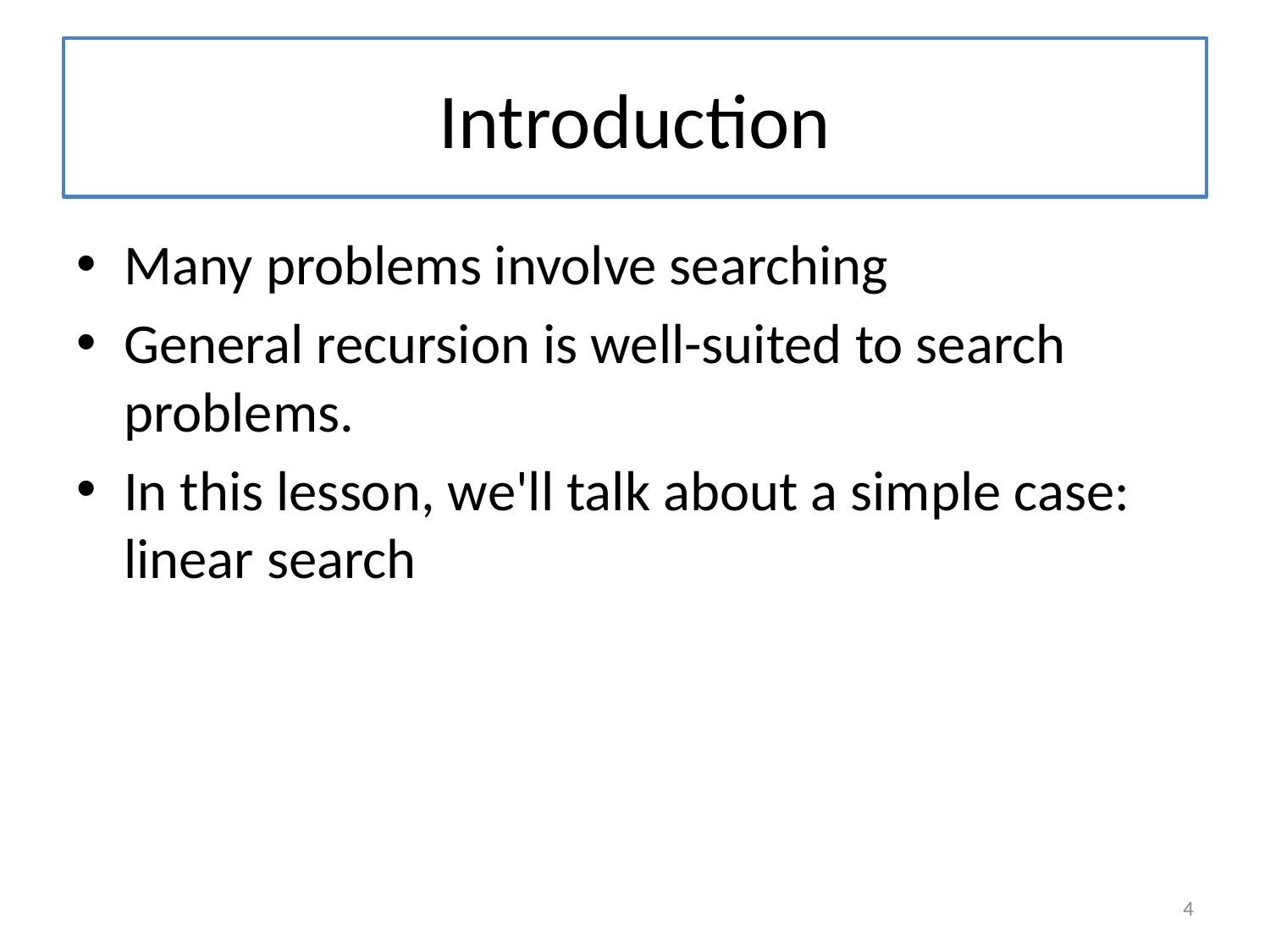

# Introduction
Many problems involve searching
General recursion is well-suited to search problems.
In this lesson, we'll talk about a simple case: linear search
4